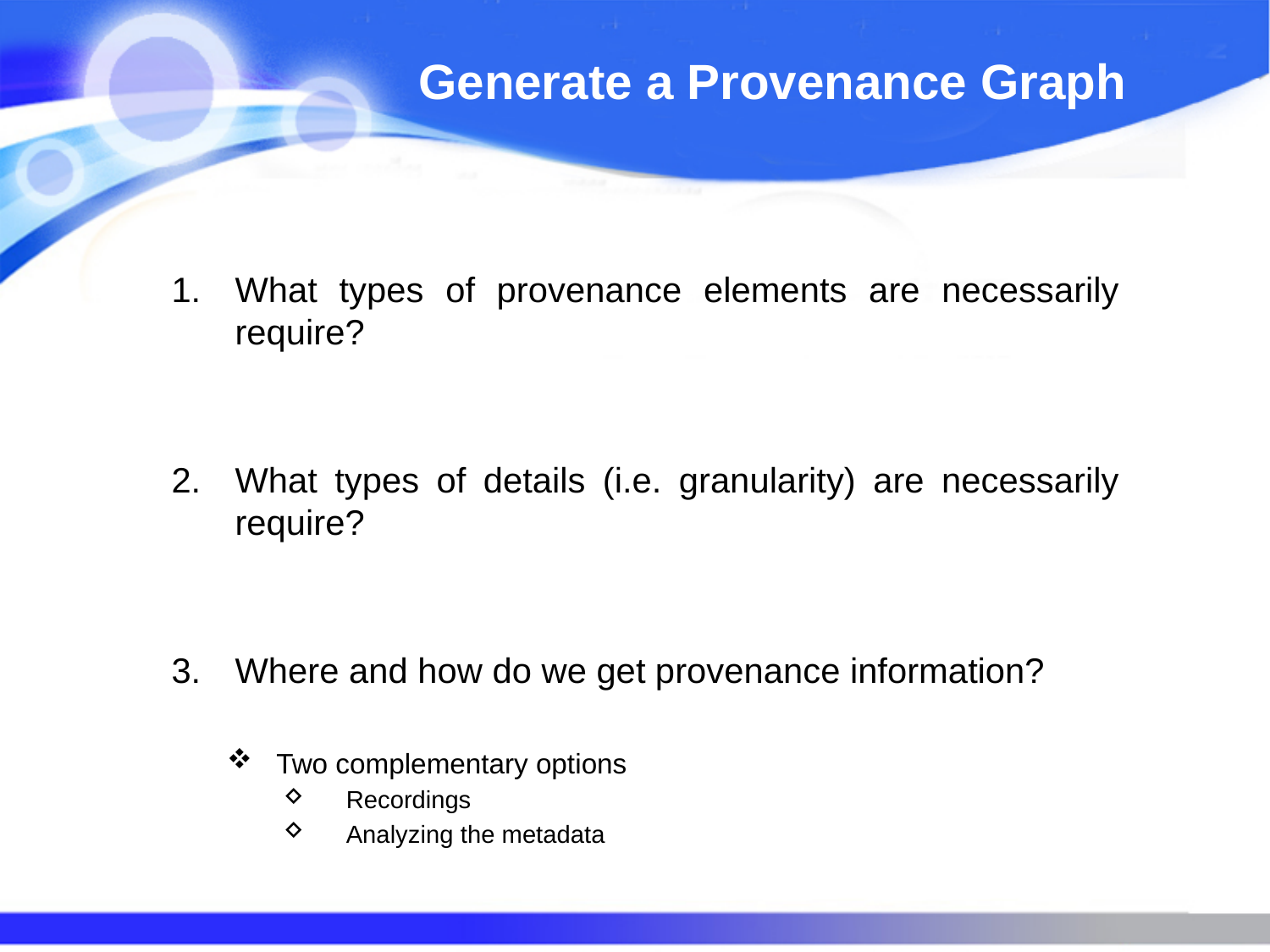

# Generate a Provenance Graph

What types of provenance elements are necessarily require?

What types of details (i.e. granularity) are necessarily require?

Where and how do we get provenance information?

   Two complementary options
Recordings
Analyzing the metadata